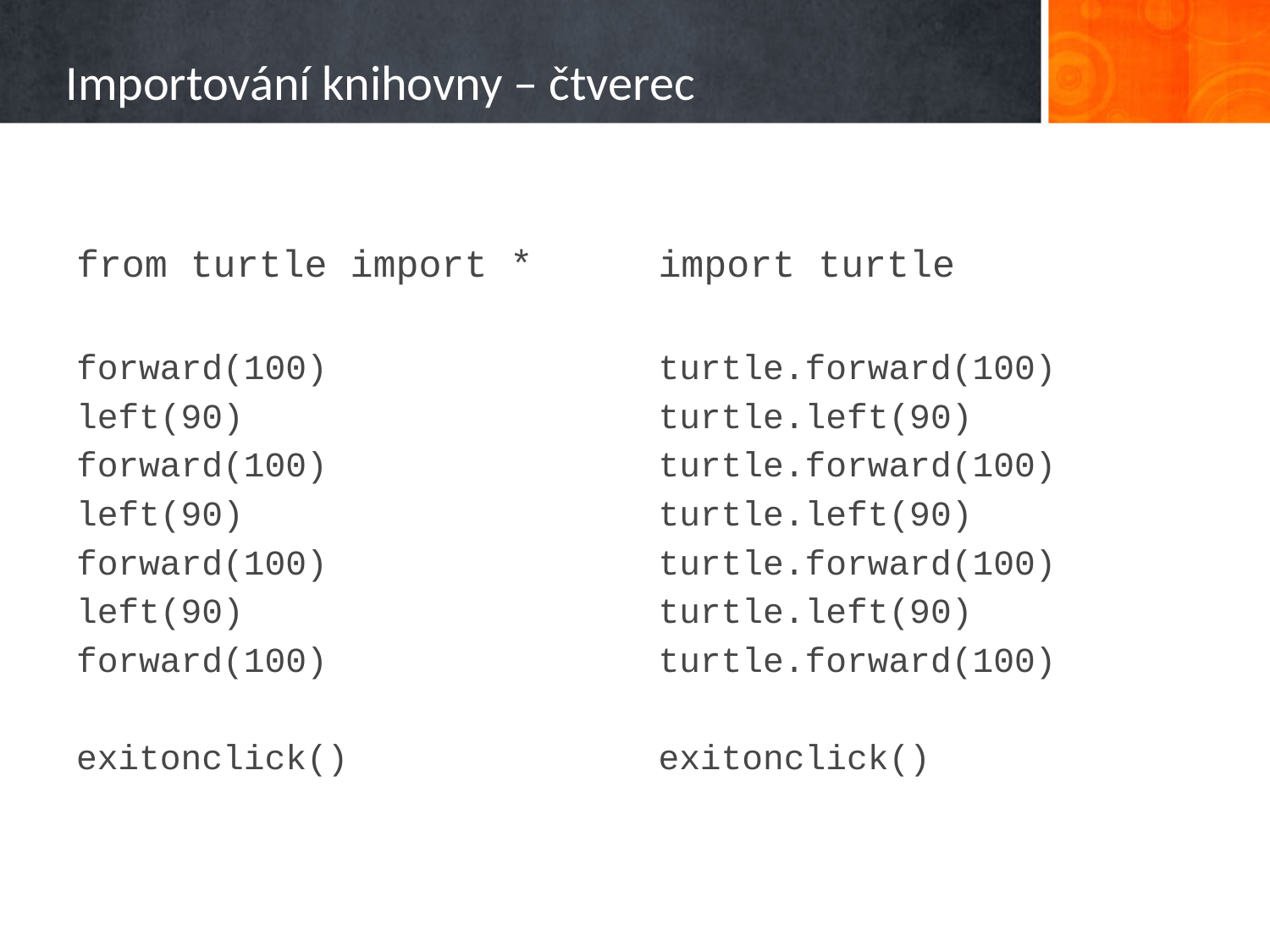

# Importování knihovny – čtverec
import turtle

turtle.forward(100)
turtle.left(90)
turtle.forward(100)
turtle.left(90)
turtle.forward(100)
turtle.left(90)
turtle.forward(100)

exitonclick()
from turtle import *

forward(100)
left(90)
forward(100)
left(90)
forward(100)
left(90)
forward(100)

exitonclick()